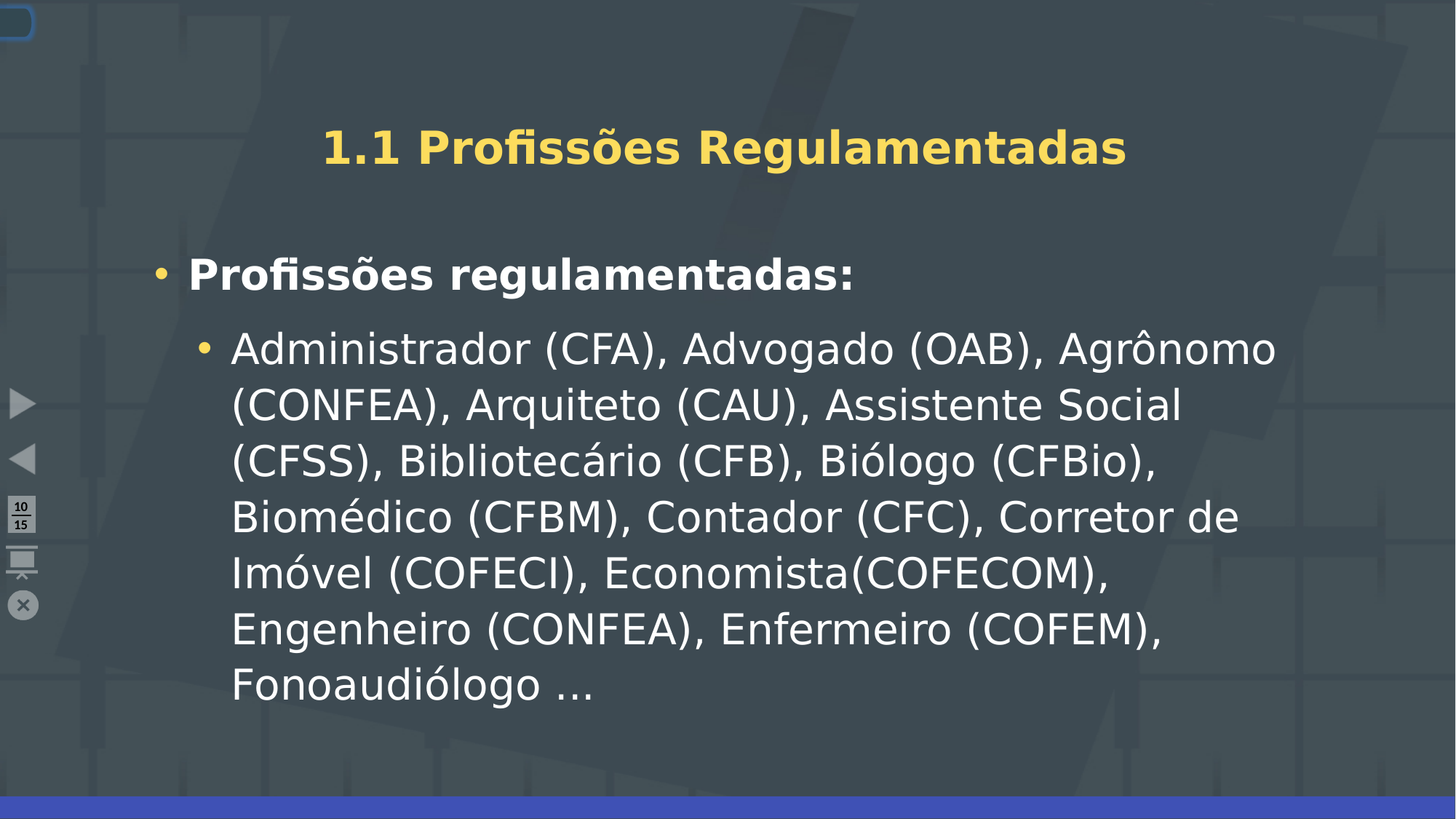

# 1.1 Profissões Regulamentadas
Profissões regulamentadas:
Administrador (CFA), Advogado (OAB), Agrônomo (CONFEA), Arquiteto (CAU), Assistente Social (CFSS), Bibliotecário (CFB), Biólogo (CFBio), Biomédico (CFBM), Contador (CFC), Corretor de Imóvel (COFECI), Economista(COFECOM), Engenheiro (CONFEA), Enfermeiro (COFEM), Fonoaudiólogo ...